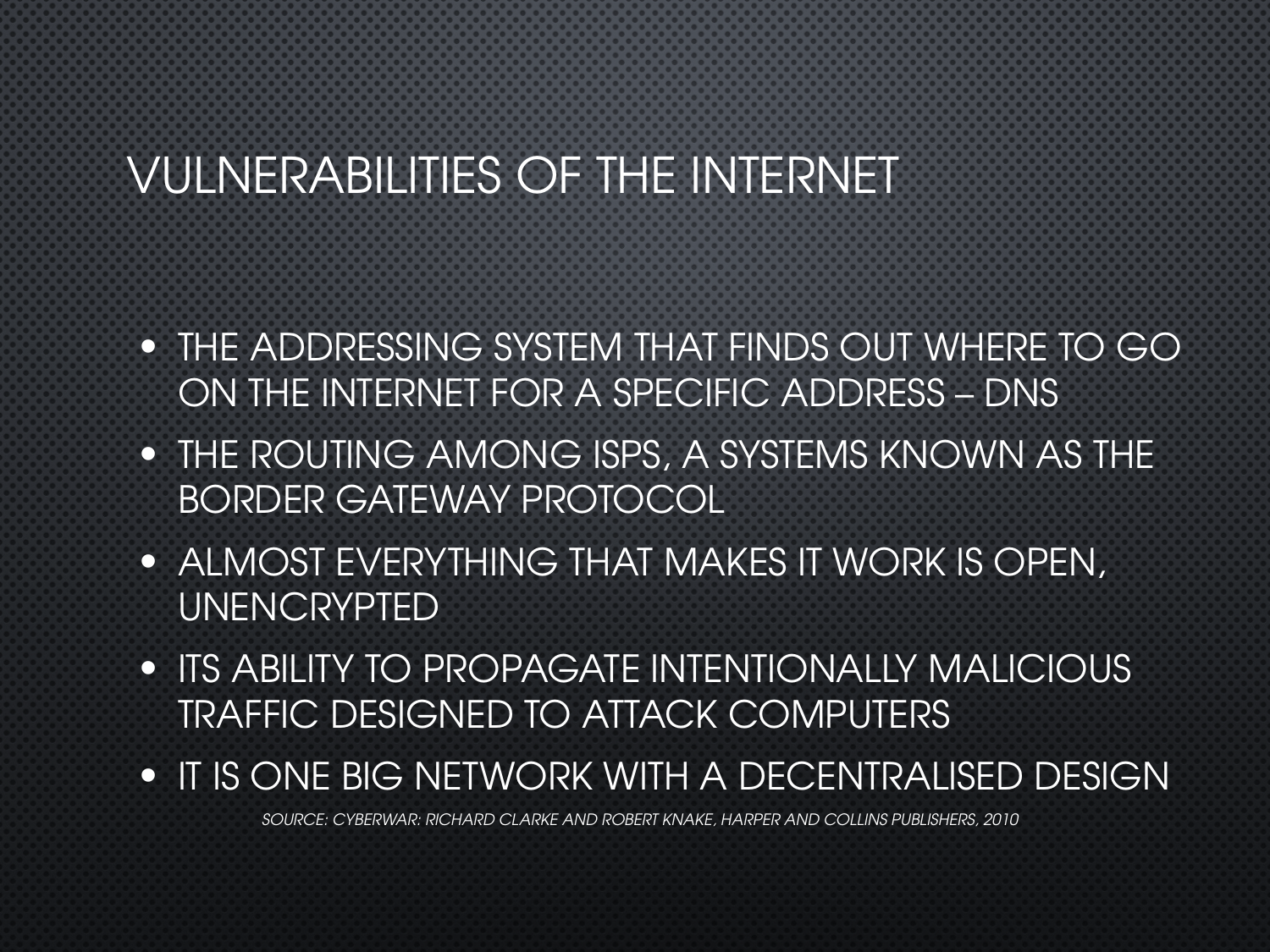

# Vulnerabilities of the Internet
The addressing system that finds out where to go on the internet for a specific address – DNS
The routing among ISPs, a systems known as the Border Gateway Protocol
Almost everything that makes it work is open, unencrypted
Its ability to propagate intentionally malicious traffic designed to attack computers
It is one big network with a decentralised design
Source: Cyberwar: Richard Clarke and Robert Knake, Harper and Collins Publishers, 2010